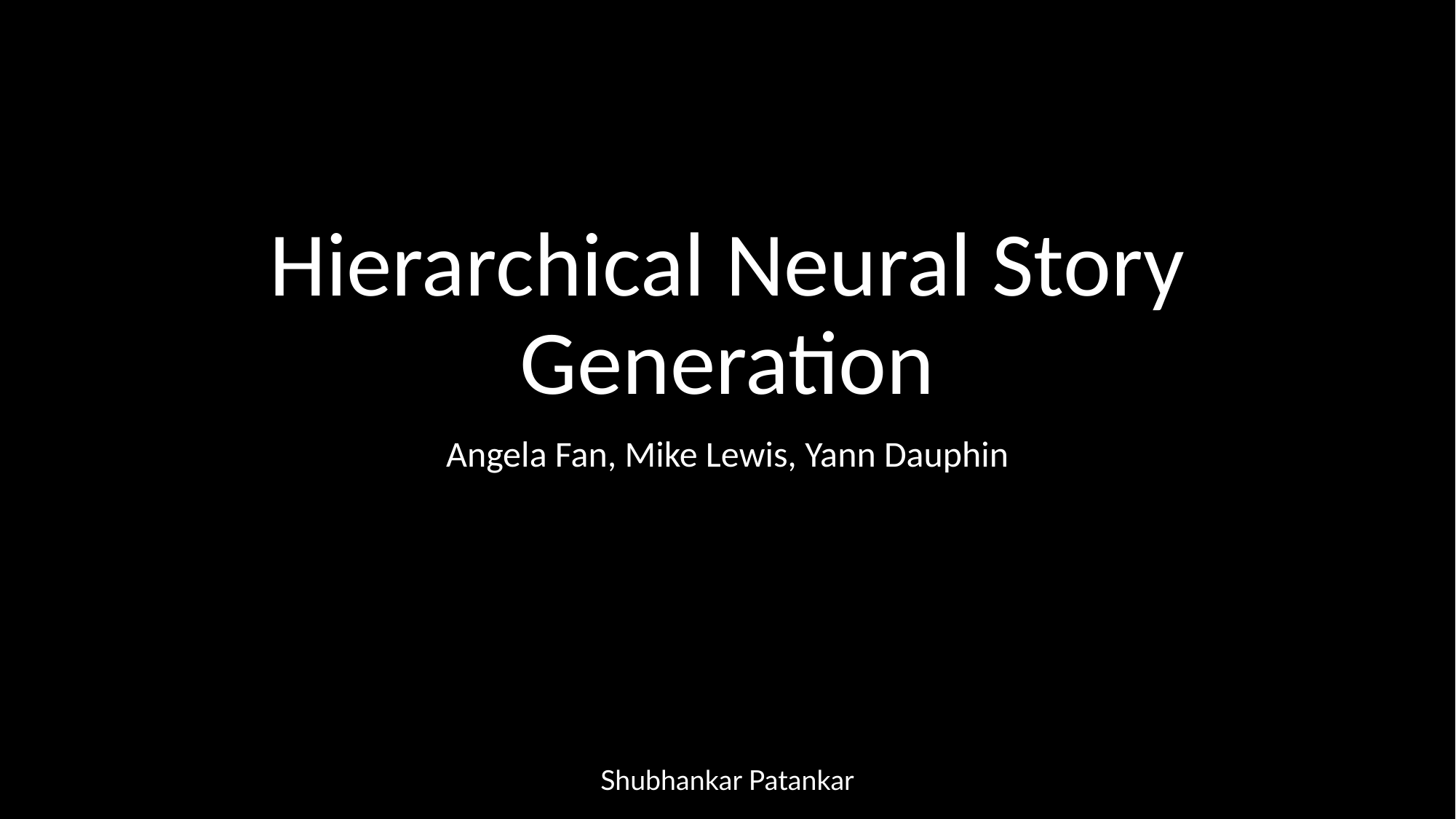

# Hierarchical Neural Story Generation
Angela Fan, Mike Lewis, Yann Dauphin
Shubhankar Patankar